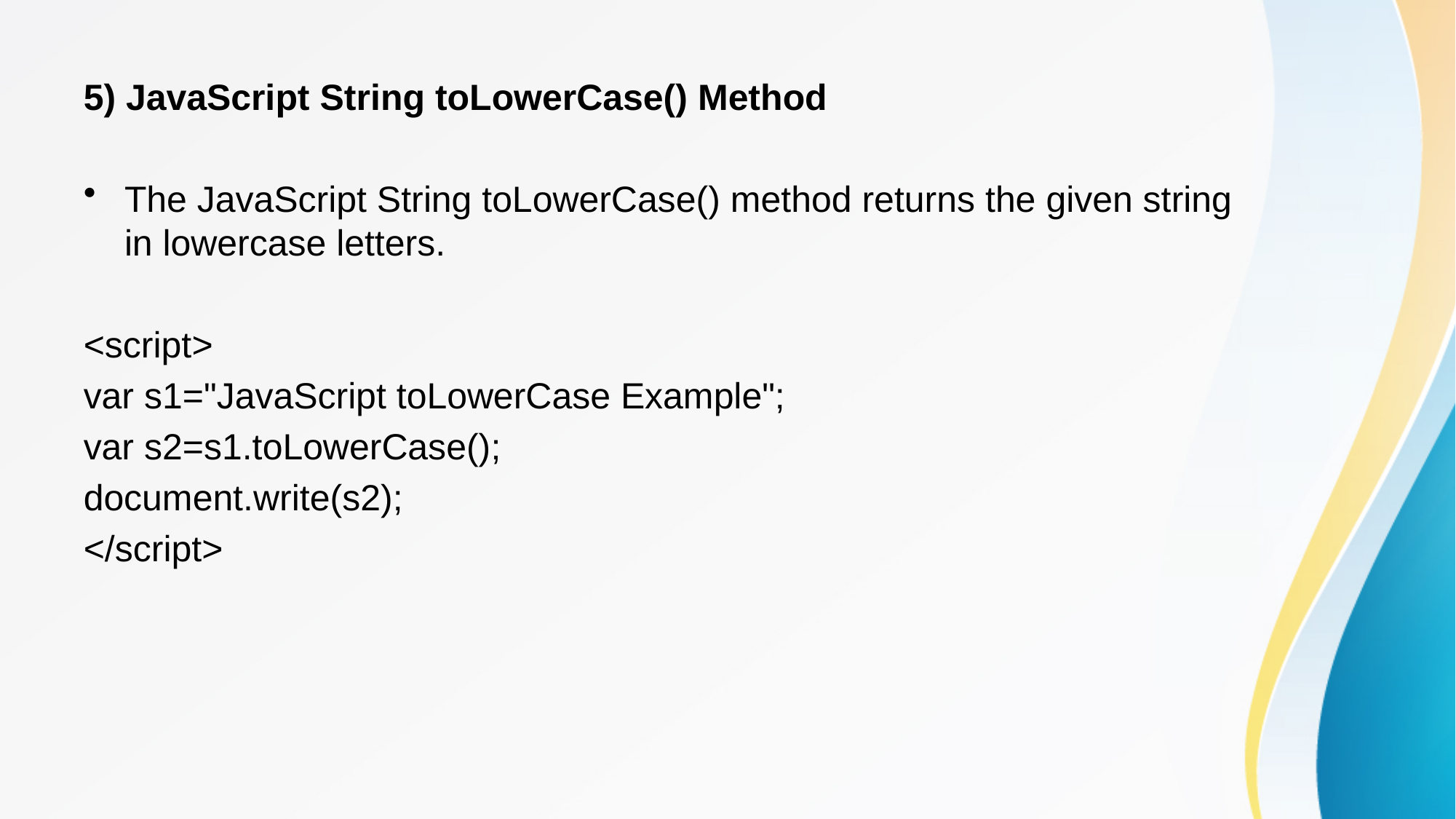

5) JavaScript String toLowerCase() Method

The JavaScript String toLowerCase() method returns the given string in lowercase letters.

<script>
var s1="JavaScript toLowerCase Example";
var s2=s1.toLowerCase();
document.write(s2);
</script>